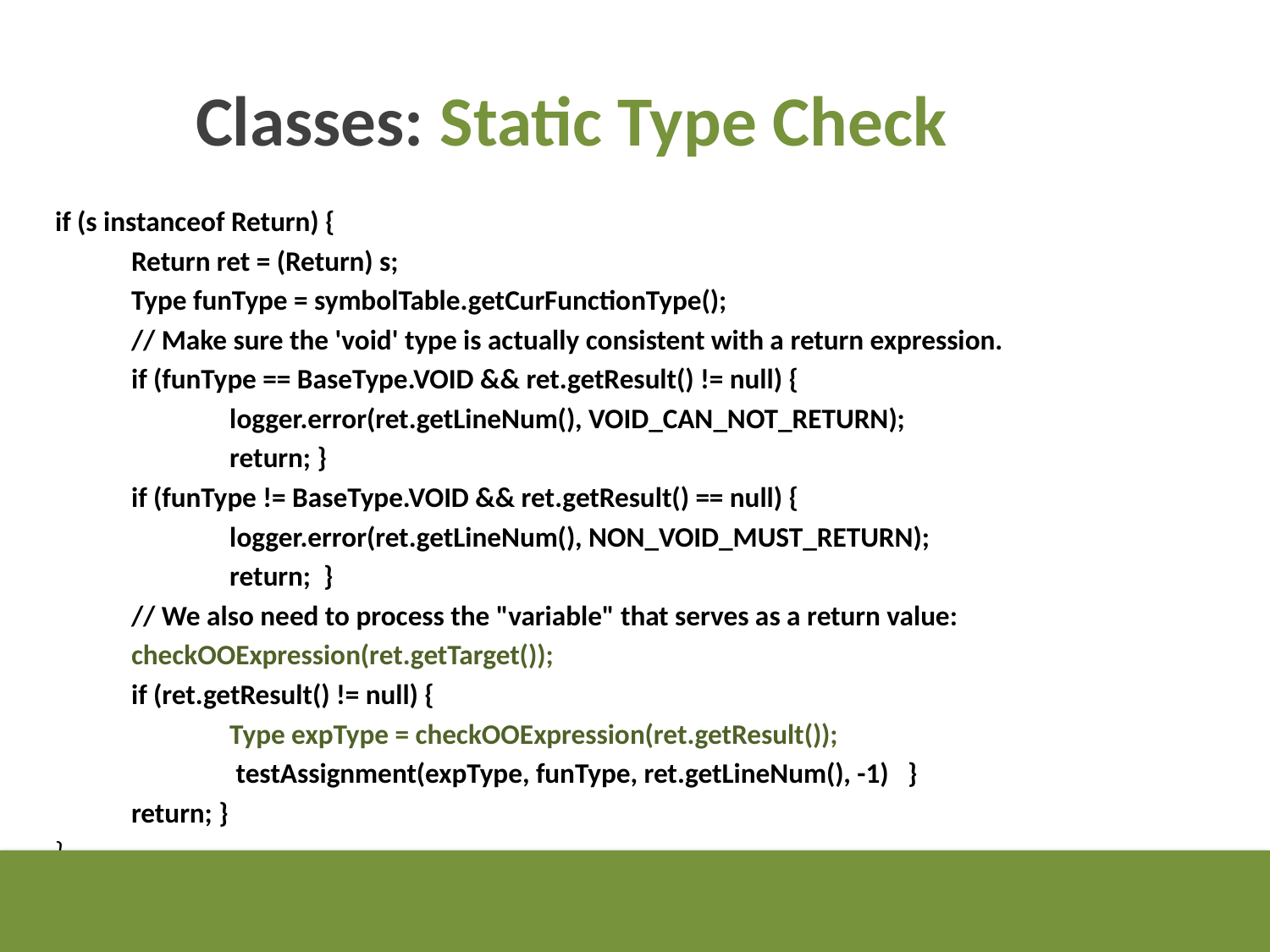

Classes: Static Type Check
if (s instanceof Return) {
            Return ret = (Return) s;
            Type funType = symbolTable.getCurFunctionType();
            // Make sure the 'void' type is actually consistent with a return expression.
            if (funType == BaseType.VOID && ret.getResult() != null) {
            	logger.error(ret.getLineNum(), VOID_CAN_NOT_RETURN);
            	return; }
            if (funType != BaseType.VOID && ret.getResult() == null) {
            	logger.error(ret.getLineNum(), NON_VOID_MUST_RETURN);
            	return;  }
            // We also need to process the "variable" that serves as a return value:
            checkOOExpression(ret.getTarget());
            if (ret.getResult() != null) {
           	Type expType = checkOOExpression(ret.getResult());
           	 testAssignment(expType, funType, ret.getLineNum(), -1)   }
            return; }
}